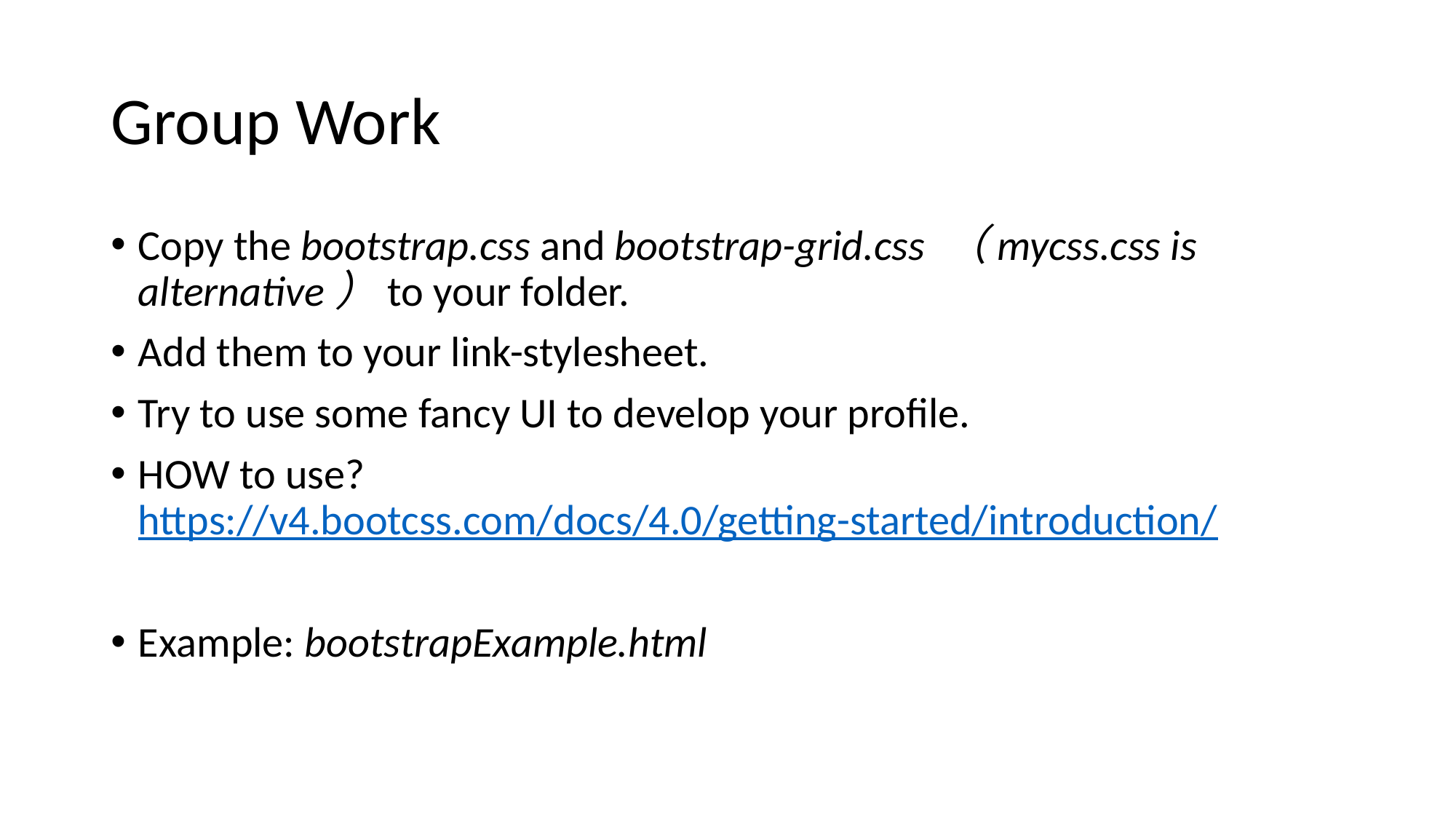

# Group Work
Copy the bootstrap.css and bootstrap-grid.css （mycss.css is alternative）to your folder.
Add them to your link-stylesheet.
Try to use some fancy UI to develop your profile.
HOW to use? https://v4.bootcss.com/docs/4.0/getting-started/introduction/

Example: bootstrapExample.html